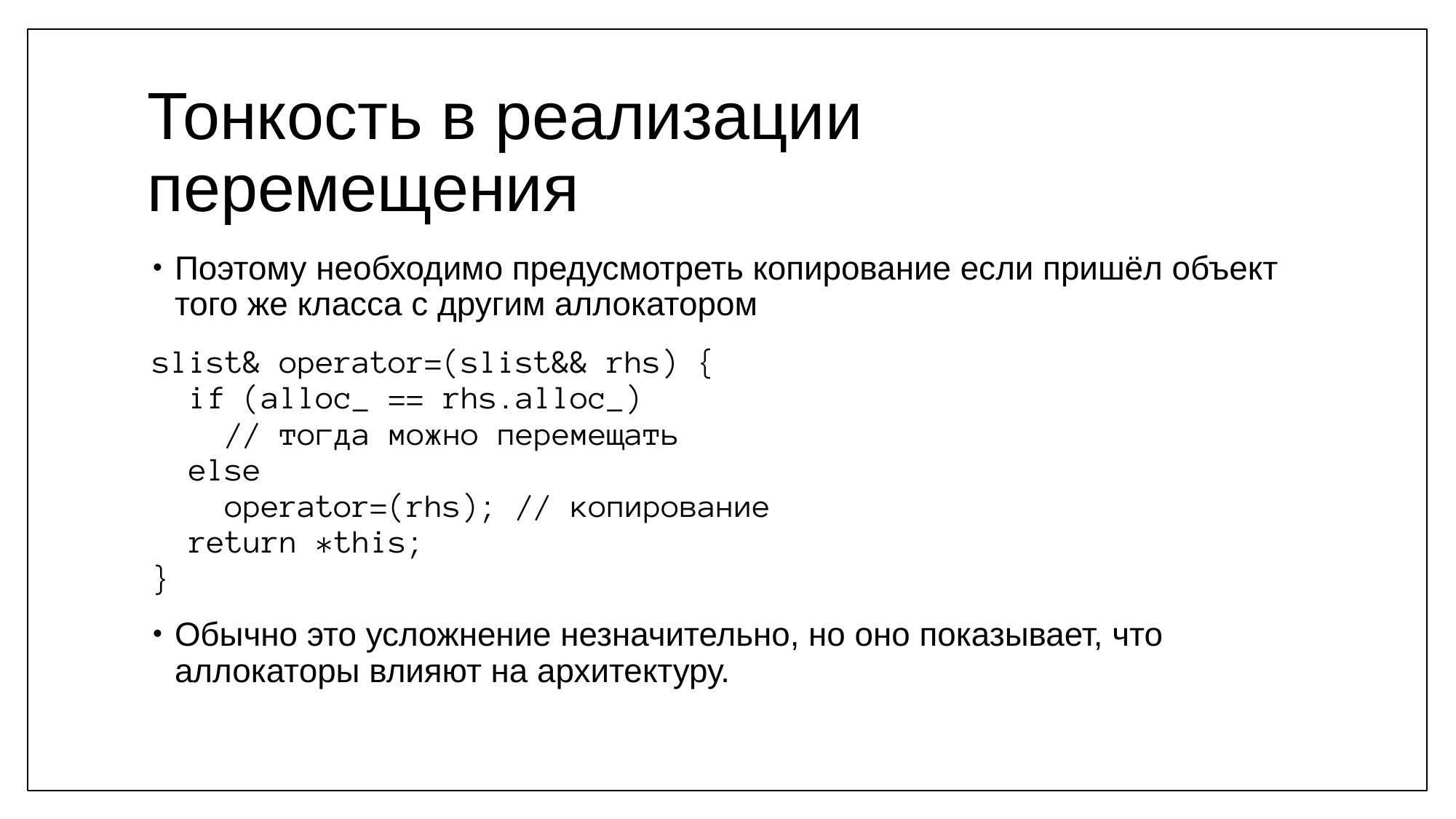

# Тонкость в реализации перемещения
Поэтому необходимо предусмотреть копирование если пришёл объект того же класса с другим аллокатором
slist& operator=(slist&& rhs) {
  if (alloc_ == rhs.alloc_)
    // тогда можно перемещать
  else
    operator=(rhs); // копирование
  return *this;
}
Обычно это усложнение незначительно, но оно показывает, что аллокаторы влияют на архитектуру.